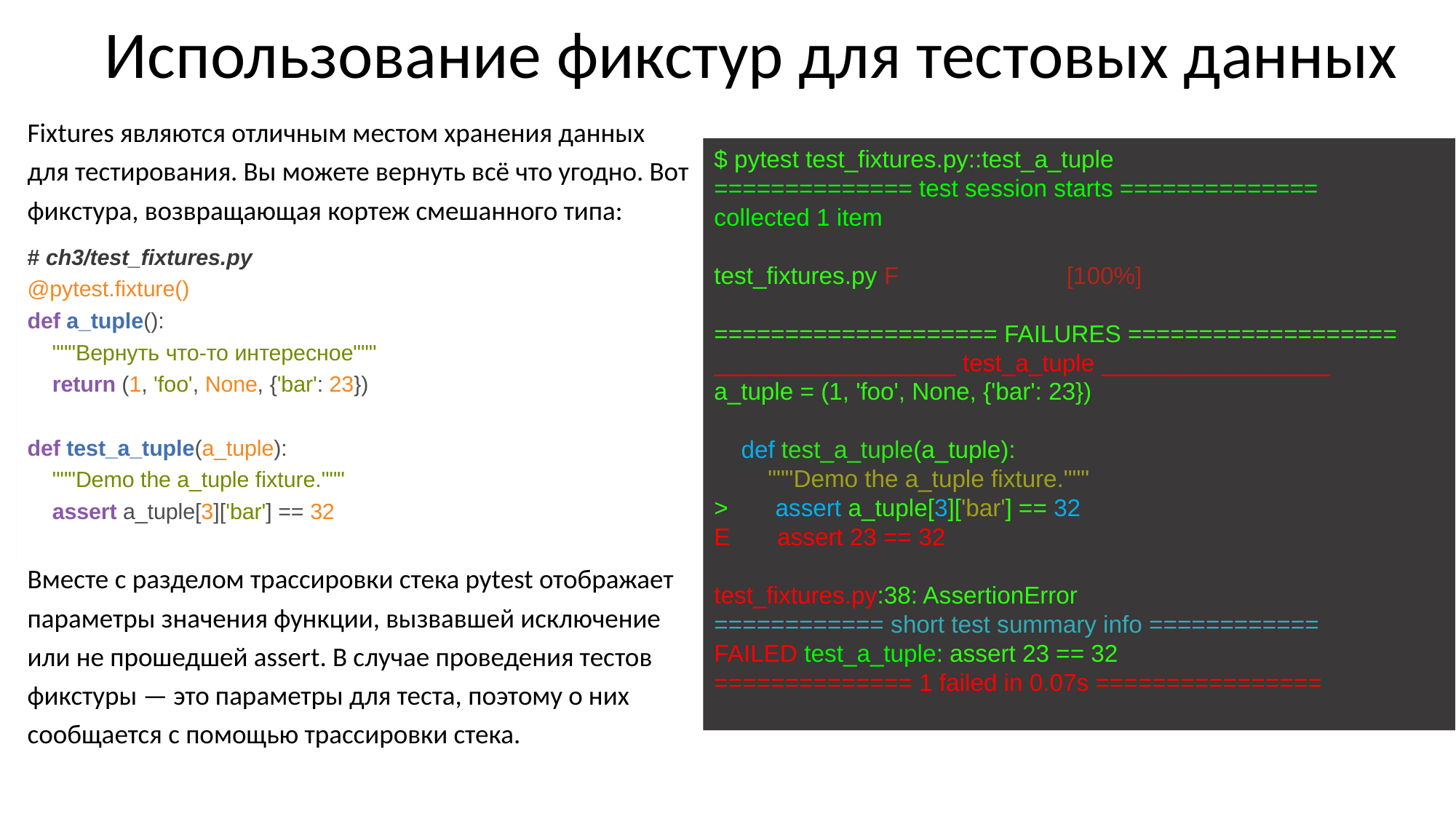

# Использование фикстур для тестовых данных
Fixtures являются отличным местом хранения данных для тестирования. Вы можете вернуть всё что угодно. Вот фикстура, возвращающая кортеж смешанного типа:
# ch3/test_fixtures.py @pytest.fixture() def a_tuple(): """Вернуть что-то интересное""" return (1, 'foo', None, {'bar': 23}) def test_a_tuple(a_tuple): """Demo the a_tuple fixture.""" assert a_tuple[3]['bar'] == 32 Вместе с разделом трассировки стека pytest отображает параметры значения функции, вызвавшей исключение или не прошедшей assert. В случае проведения тестов фикстуры — это параметры для теста, поэтому о них сообщается с помощью трассировки стека.
$ pytest test_fixtures.py::test_a_tuple
============== test session starts ==============
collected 1 item
test_fixtures.py F                         [100%]

==================== FAILURES ===================
__________________ test_a_tuple _________________
a_tuple = (1, 'foo', None, {'bar': 23})

    def test_a_tuple(a_tuple):
        """Demo the a_tuple fixture."""
>       assert a_tuple[3]['bar'] == 32
E       assert 23 == 32
test_fixtures.py:38: AssertionError
============ short test summary info ============
FAILED test_a_tuple: assert 23 == 32
============== 1 failed in 0.07s ================